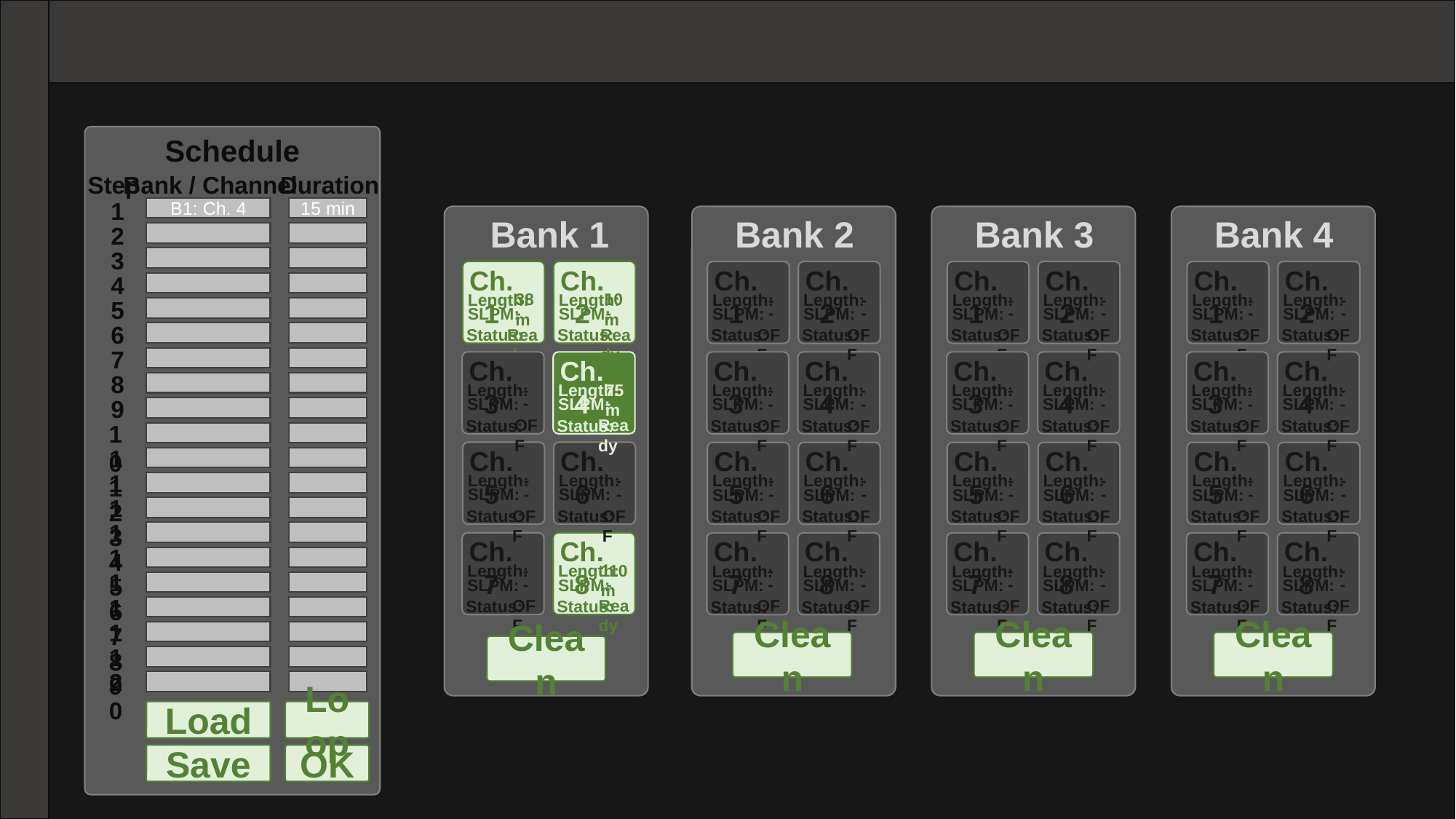

Schedule
Step
Bank / Channel
Duration
1
B1: Ch. 4
15 min

Bank 1

Bank 2
Bank 3
Bank 4
2

3

Ch. 1
Ch. 2
Ch. 1
Ch. 2
Ch. 1
Ch. 2
Ch. 1
Ch. 2

4

38 m
10 m
-
-
-
-
-
-
Length:
Length:
Length:
Length:
Length:
Length:
Length:
Length:
5
-
-
-
-
-
-
-
-

SLPM:
SLPM:
SLPM:
SLPM:
SLPM:
SLPM:
SLPM:
SLPM:
6
Status:
Ready
Status:
Ready
Status:
OFF
Status:
OFF
Status:
OFF
Status:
OFF
Status:
OFF
Status:
OFF

7

Ch. 3
Ch. 4
Ch. 3
Ch. 4
Ch. 3
Ch. 4
Ch. 3
Ch. 4

8

-
75 m
-
-
-
-
-
-
Length:
Length:
Length:
Length:
Length:
Length:
Length:
Length:
-
-
-
-
-
-
-
-
SLPM:
SLPM:
SLPM:
SLPM:
SLPM:
SLPM:
SLPM:
SLPM:
9

OFF
Ready
OFF
OFF
OFF
OFF
OFF
OFF
Status:
Status:
Status:
Status:
Status:
Status:
Status:
Status:
10

11
Ch. 5
Ch. 6
Ch. 5
Ch. 6
Ch. 5
Ch. 6
Ch. 5
Ch. 6

12
-
-
-
-
-
-
-
-
Length:
Length:
Length:
Length:
Length:
Length:
Length:
Length:

-
-
-
-
-
-
-
-
SLPM:
SLPM:
SLPM:
SLPM:
SLPM:
SLPM:
SLPM:
SLPM:
13

OFF
OFF
OFF
OFF
OFF
OFF
OFF
OFF
Status:
Status:
Status:
Status:
Status:
Status:
Status:
Status:
14

Ch. 7
Ch. 8
Ch. 7
Ch. 8
Ch. 7
Ch. 8
Ch. 7
Ch. 8

15

-
110 m
-
-
-
-
-
-
Length:
Length:
Length:
Length:
Length:
Length:
Length:
Length:
16
-
-
-
-
-
-
-
-
SLPM:
SLPM:
SLPM:
SLPM:
SLPM:
SLPM:
SLPM:
SLPM:

17
OFF
Ready
OFF
OFF
OFF
OFF
OFF
OFF
Status:
Status:
Status:
Status:
Status:
Status:
Status:
Status:

18

Clean
Clean
Clean
Clean
19

20

Load
Loop
Save
OK